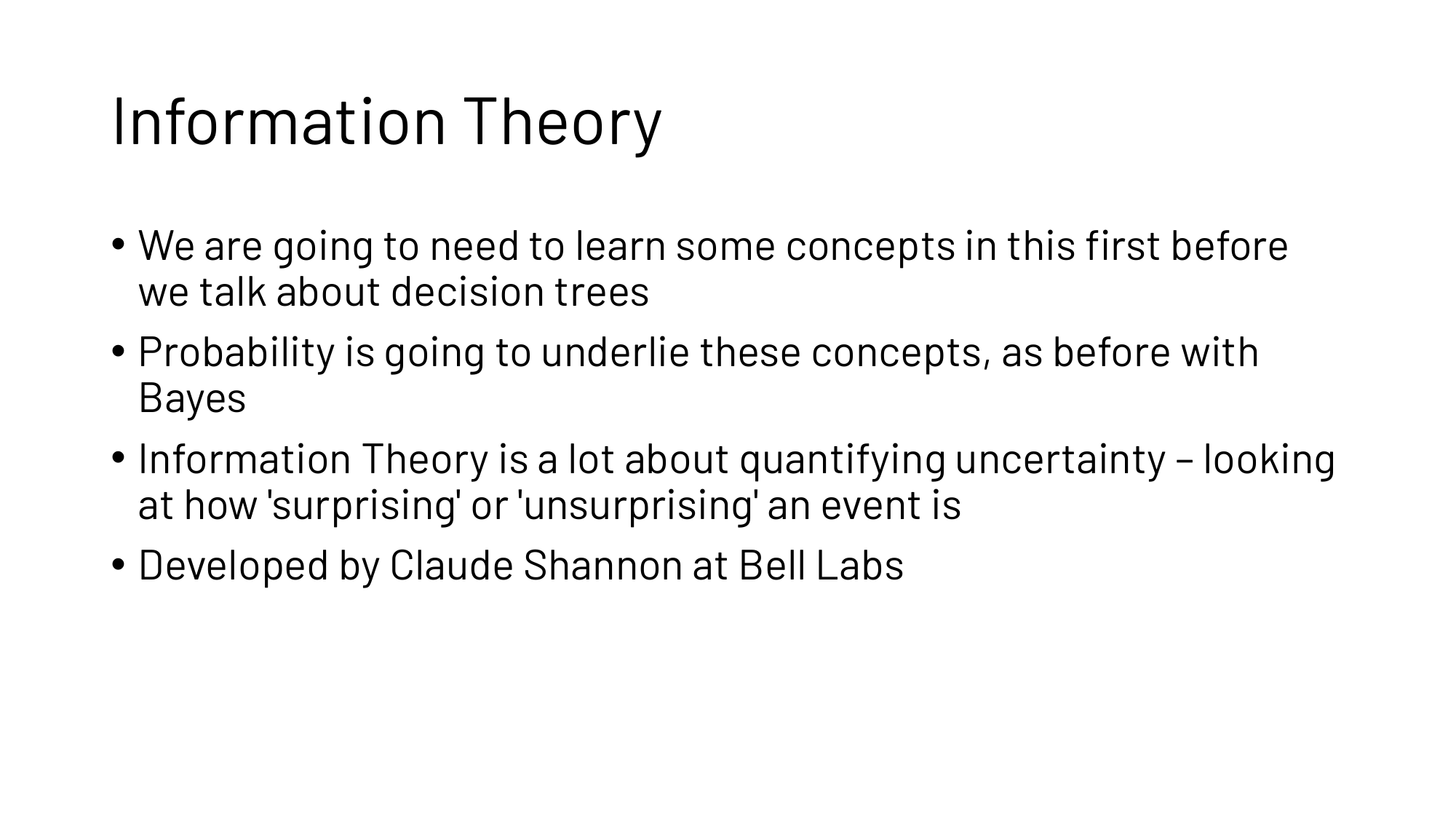

# Information Theory
We are going to need to learn some concepts in this first before we talk about decision trees
Probability is going to underlie these concepts, as before with Bayes
Information Theory is a lot about quantifying uncertainty – looking at how 'surprising' or 'unsurprising' an event is
Developed by Claude Shannon at Bell Labs